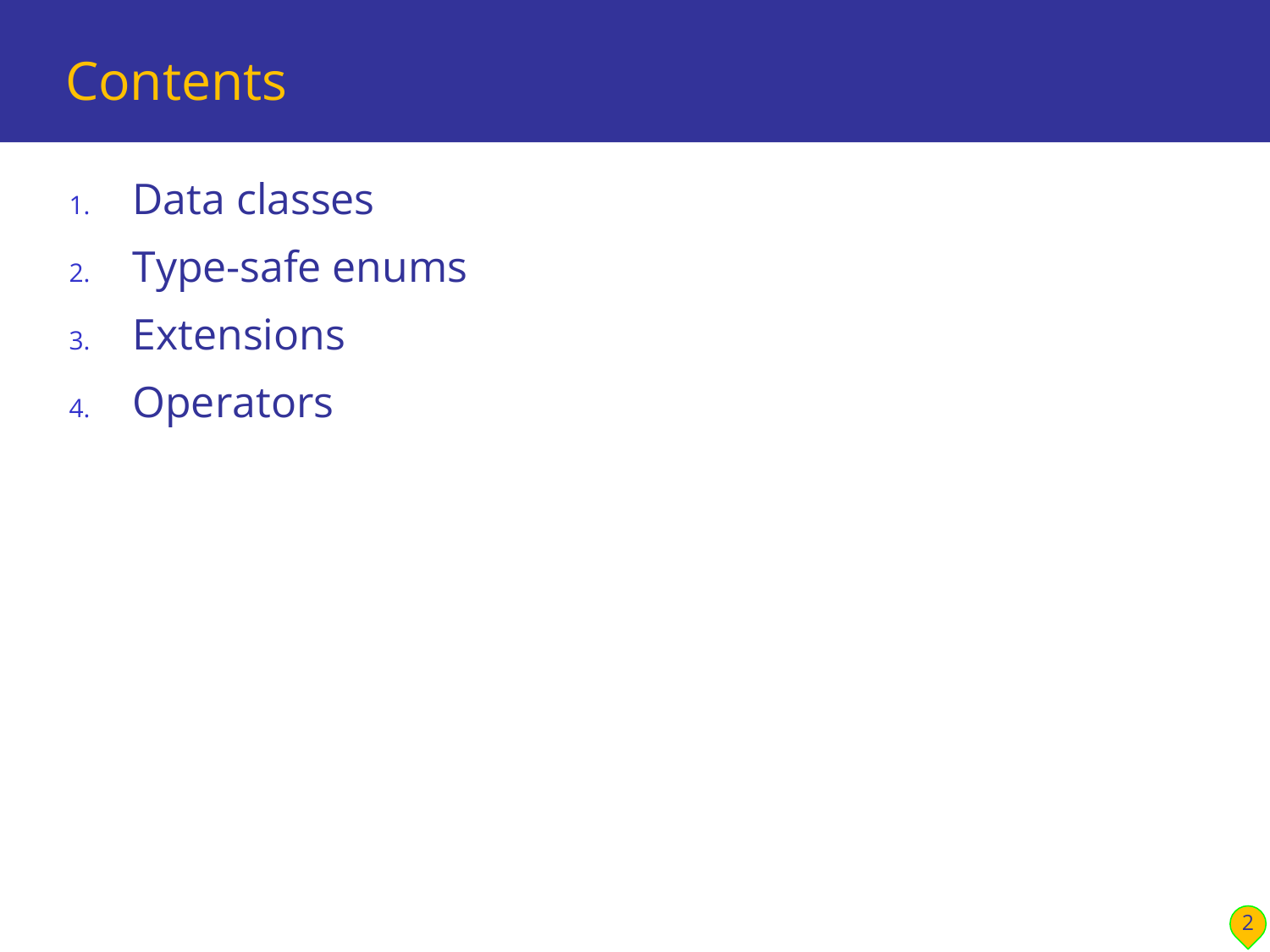

# Contents
Data classes
Type-safe enums
Extensions
Operators
2